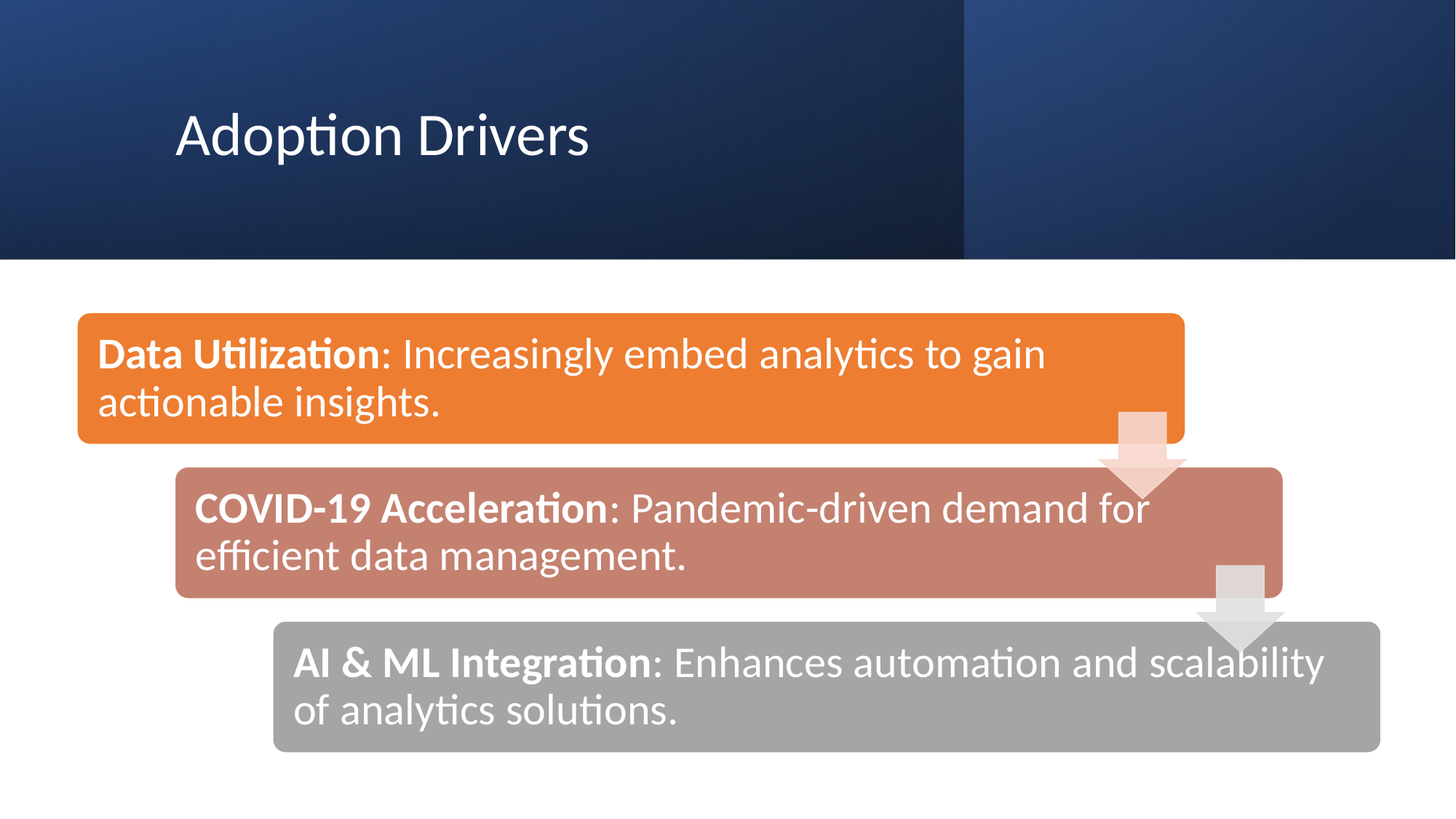

# Adoption Drivers
Data Utilization: Increasingly embed analytics to gain actionable insights.
COVID-19 Acceleration: Pandemic-driven demand for efficient data management.
AI & ML Integration: Enhances automation and scalability of analytics solutions.